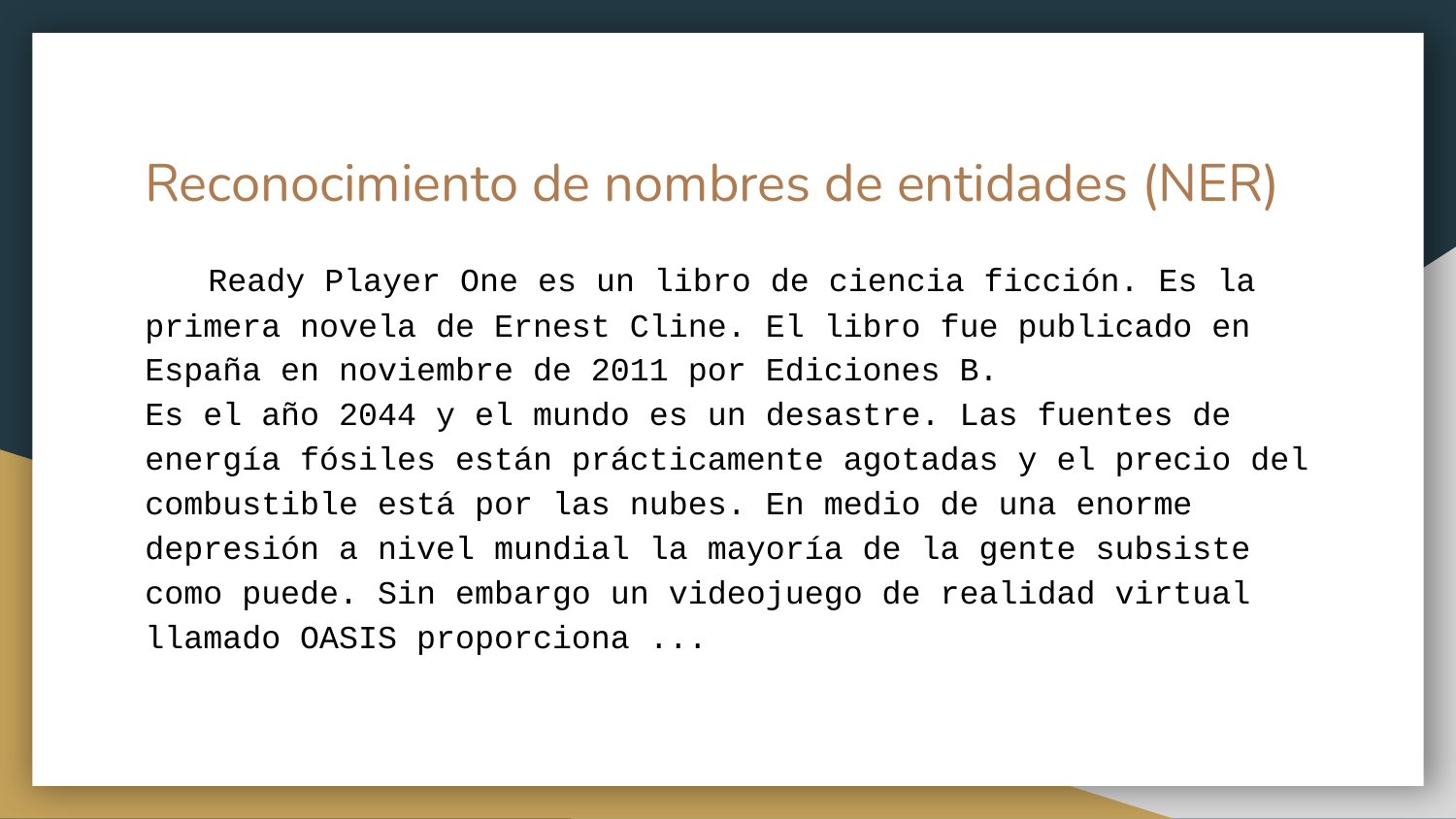

# Reconocimiento de nombres de entidades (NER)
   Ready Player One es un libro de ciencia ficción. Es la primera novela de Ernest Cline. El libro fue publicado en España en noviembre de 2011 por Ediciones B.
Es el año 2044 y el mundo es un desastre. Las fuentes de energía fósiles están prácticamente agotadas y el precio del combustible está por las nubes. En medio de una enorme depresión a nivel mundial la mayoría de la gente subsiste como puede. Sin embargo un videojuego de realidad virtual llamado OASIS proporciona ...